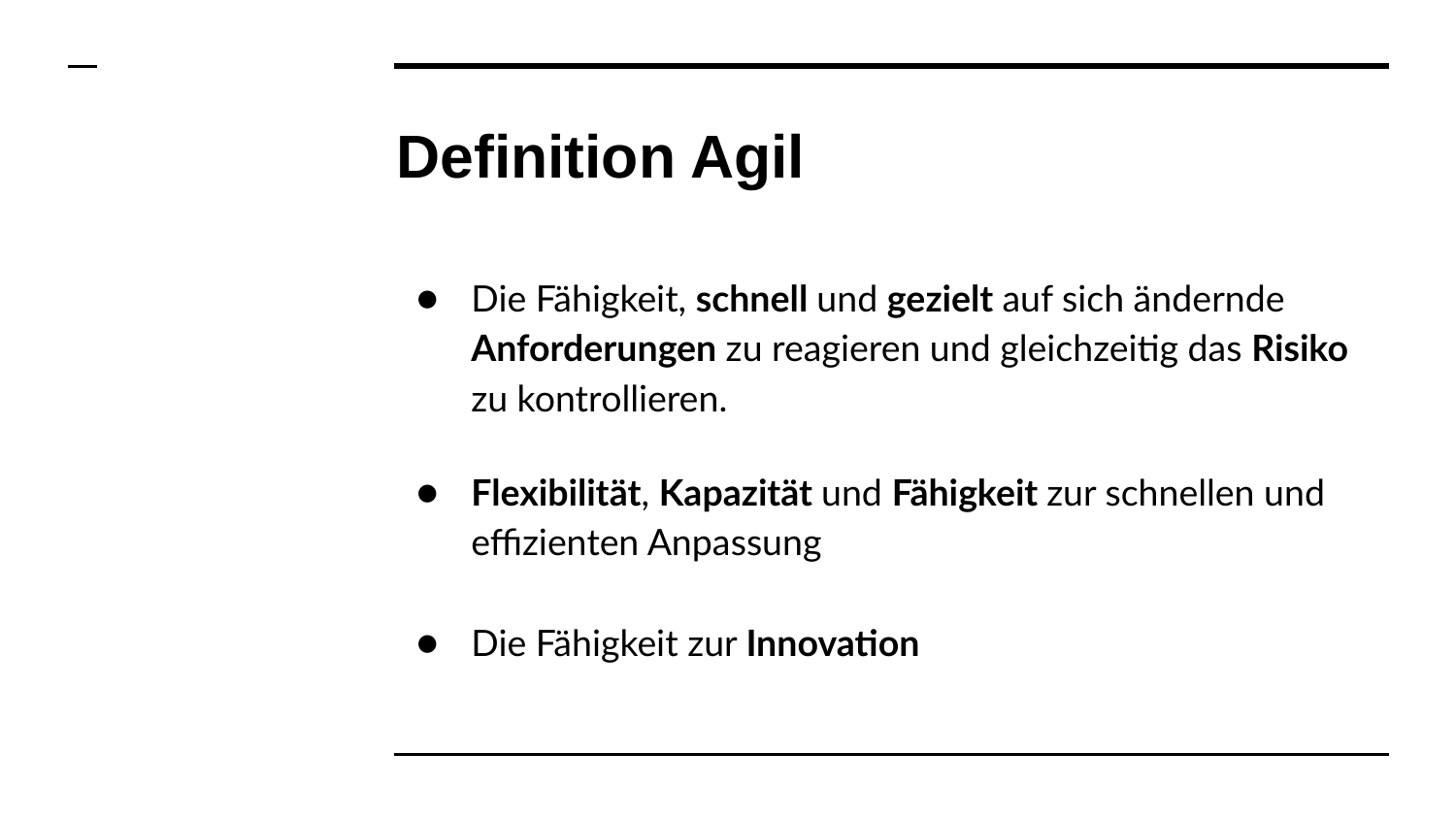

# Definition Agil
Die Fähigkeit, schnell und gezielt auf sich ändernde Anforderungen zu reagieren und gleichzeitig das Risiko zu kontrollieren.
Flexibilität, Kapazität und Fähigkeit zur schnellen und effizienten Anpassung
Die Fähigkeit zur Innovation